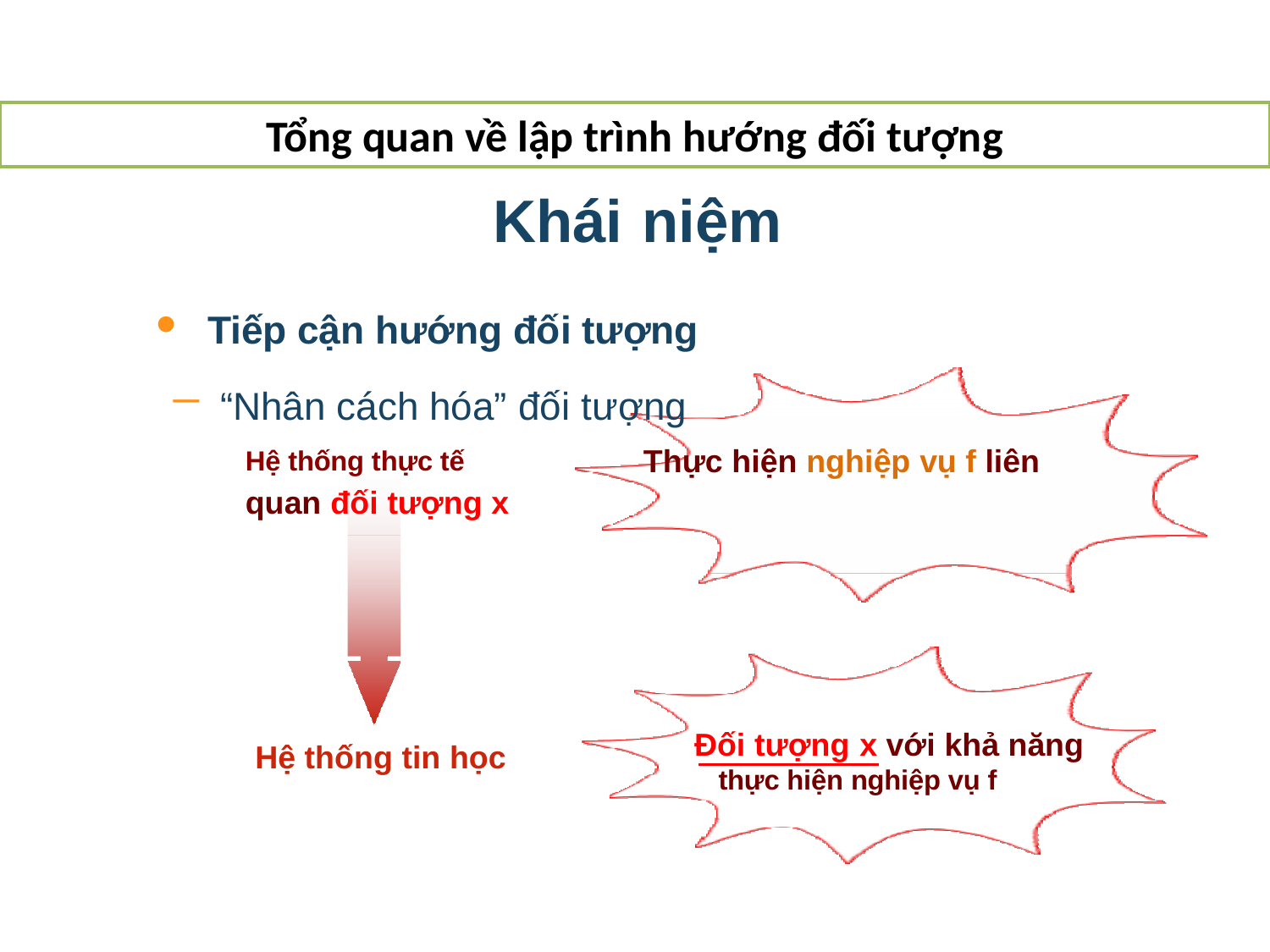

Tổng quan về lập trình hướng đối tượng
Khái
niệm
• Tiếp cận hướng đối tượng
− “Nhân cách hóa” đối tượng

Hệ thống thực tế                       Thực hiện nghiệp vụ f liên
quan đối tượng x

Đối tượng
x với
khả năng
Hệ thống tin học

th     hiệ       hiệ        f

thực hiện nghiệp vụ f
8